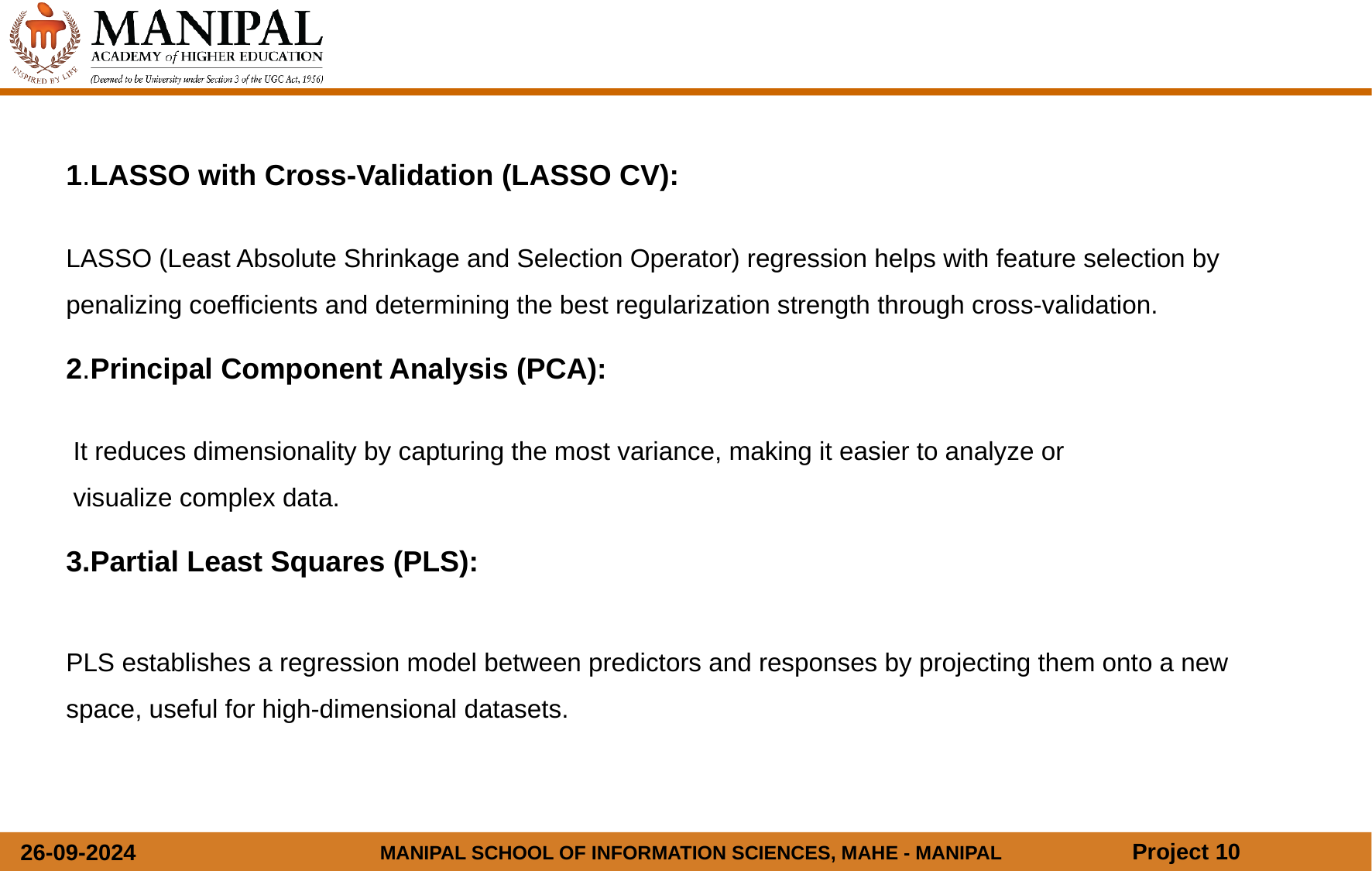

1.LASSO with Cross-Validation (LASSO CV):

LASSO (Least Absolute Shrinkage and Selection Operator) regression helps with feature selection by penalizing coefficients and determining the best regularization strength through cross-validation.

2.Principal Component Analysis (PCA):

 It reduces dimensionality by capturing the most variance, making it easier to analyze or
 visualize complex data.

3.Partial Least Squares (PLS):

PLS establishes a regression model between predictors and responses by projecting them onto a new space, useful for high-dimensional datasets.